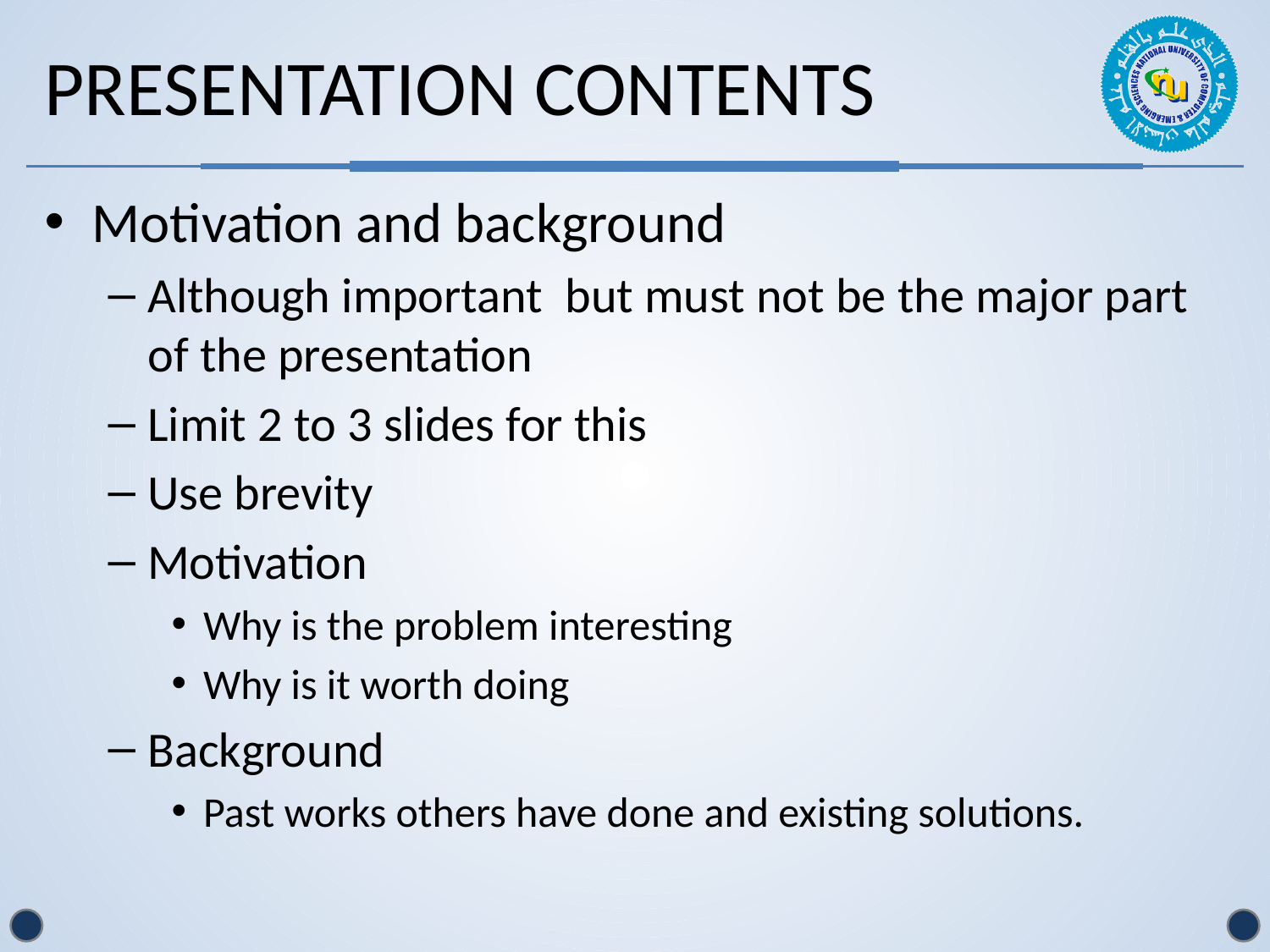

# Presentation Contents
Motivation and background
Although important  but must not be the major part of the presentation
Limit 2 to 3 slides for this
Use brevity
Motivation
Why is the problem interesting
Why is it worth doing
Background
Past works others have done and existing solutions.